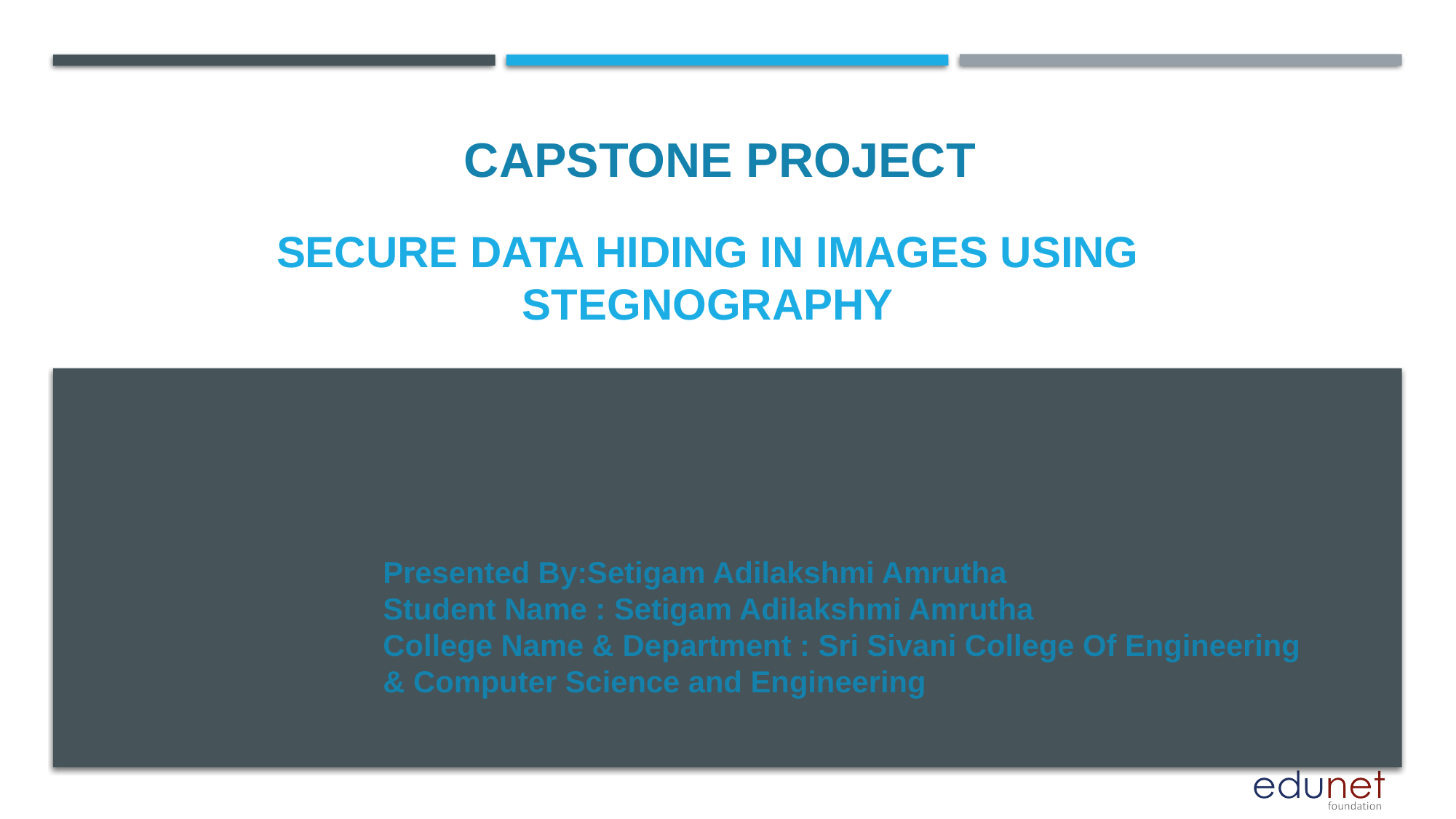

CAPSTONE PROJECT
# Secure data hiding in images using stegnography
Presented By:Setigam Adilakshmi Amrutha
Student Name : Setigam Adilakshmi Amrutha
College Name & Department : Sri Sivani College Of Engineering & Computer Science and Engineering